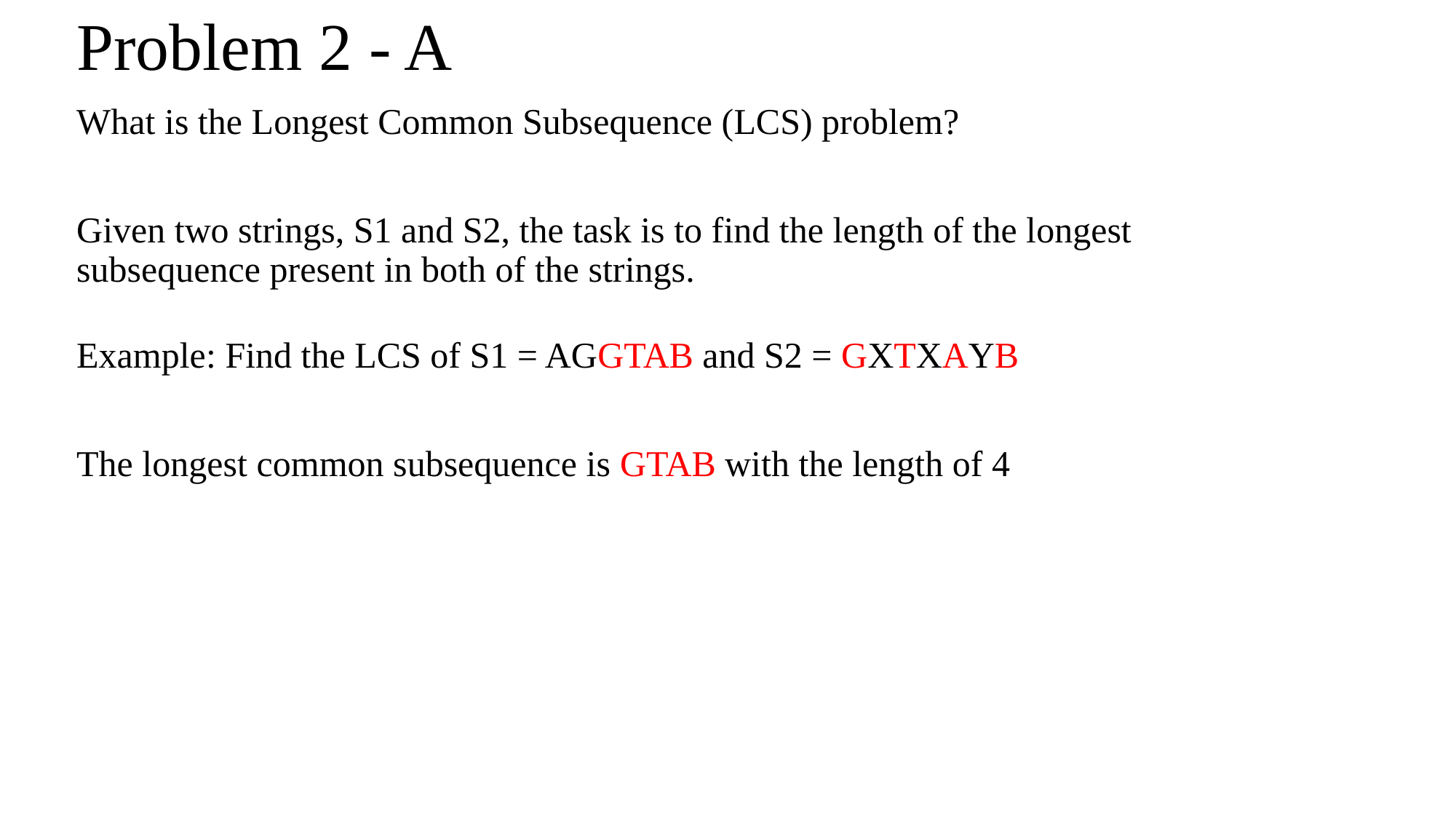

# Problem 2 - A
What is the Longest Common Subsequence (LCS) problem?

Given two strings, S1 and S2, the task is to find the length of the longest subsequence present in both of the strings.
Example: Find the LCS of S1 = AGGTAB and S2 = GXTXAYB

The longest common subsequence is GTAB with the length of 4